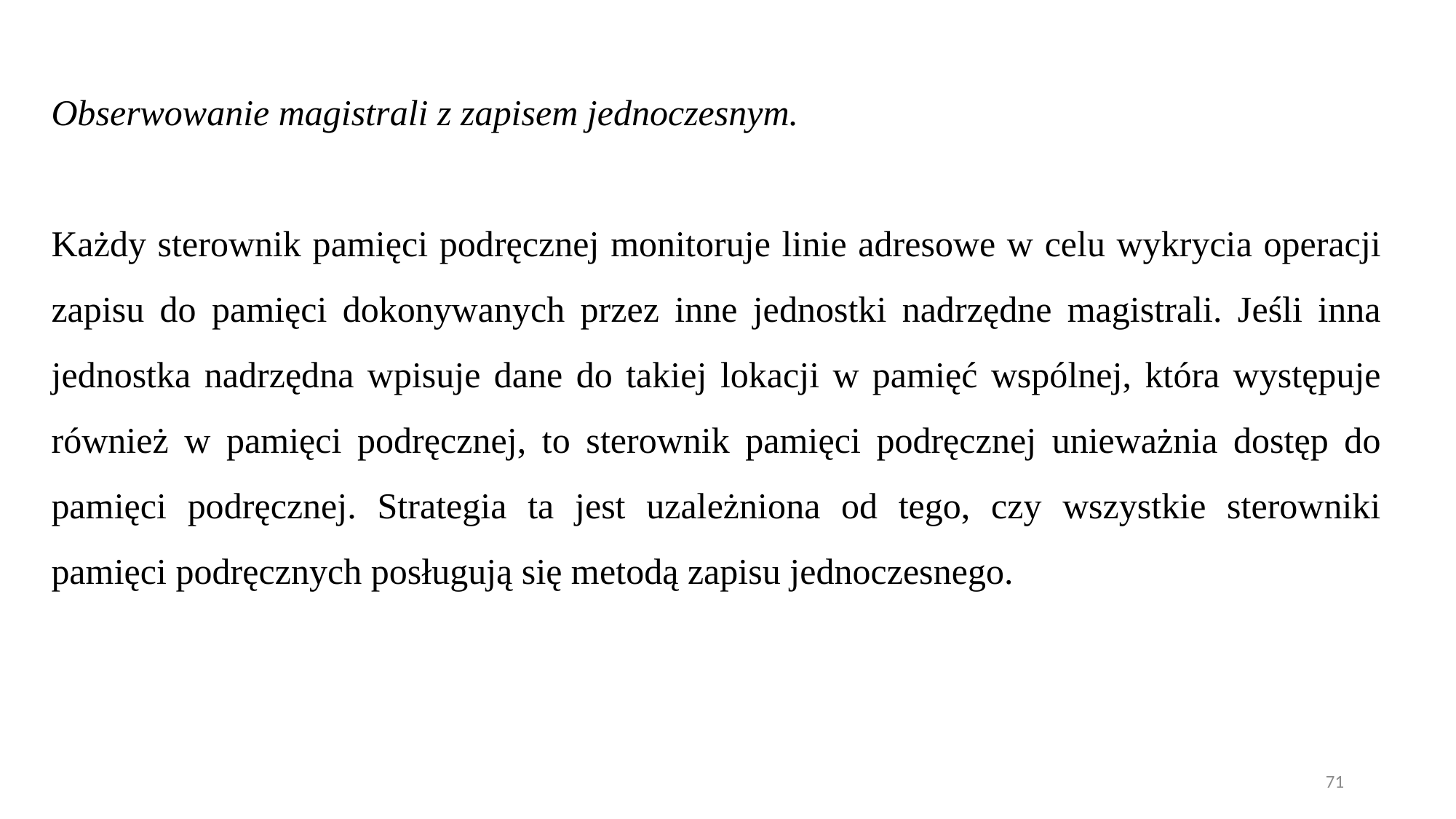

Obserwowanie magistrali z zapisem jednoczesnym.

Każdy sterownik pamięci podręcznej monitoruje linie adresowe w celu wykrycia operacji zapisu do pamięci dokonywanych przez inne jednostki nadrzędne magistrali. Jeśli inna jednostka nadrzędna wpisuje dane do takiej lokacji w pamięć wspólnej, która występuje również w pamięci podręcznej, to sterownik pamięci podręcznej unieważnia dostęp do pamięci podręcznej. Strategia ta jest uzależniona od tego, czy wszystkie sterowniki pamięci podręcznych posługują się metodą zapisu jednoczesnego.
71